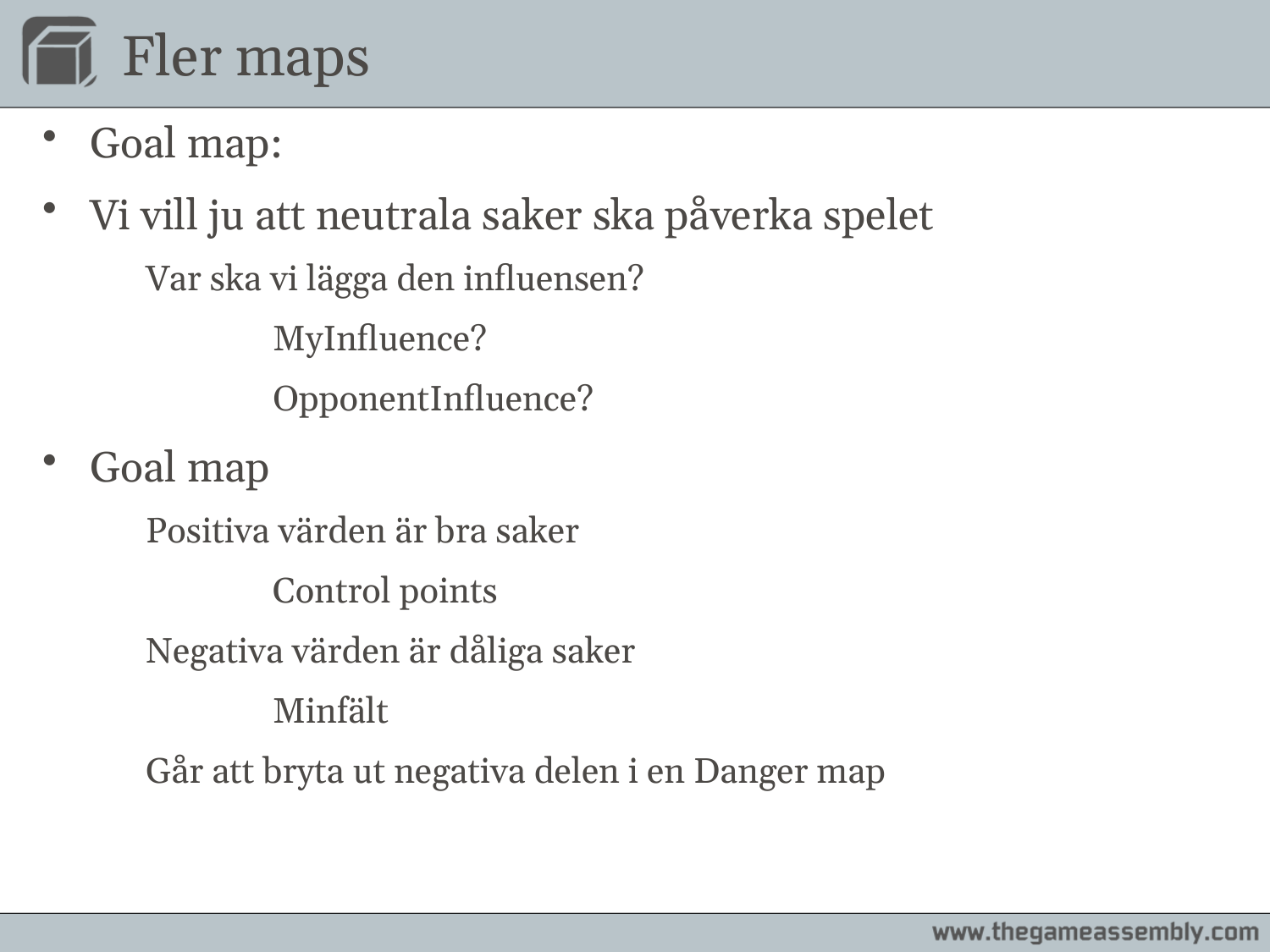

# Fler maps
Goal map:
Vi vill ju att neutrala saker ska påverka spelet
	Var ska vi lägga den influensen?
		MyInfluence?
		OpponentInfluence?
Goal map
	Positiva värden är bra saker
		Control points
	Negativa värden är dåliga saker
		Minfält
	Går att bryta ut negativa delen i en Danger map